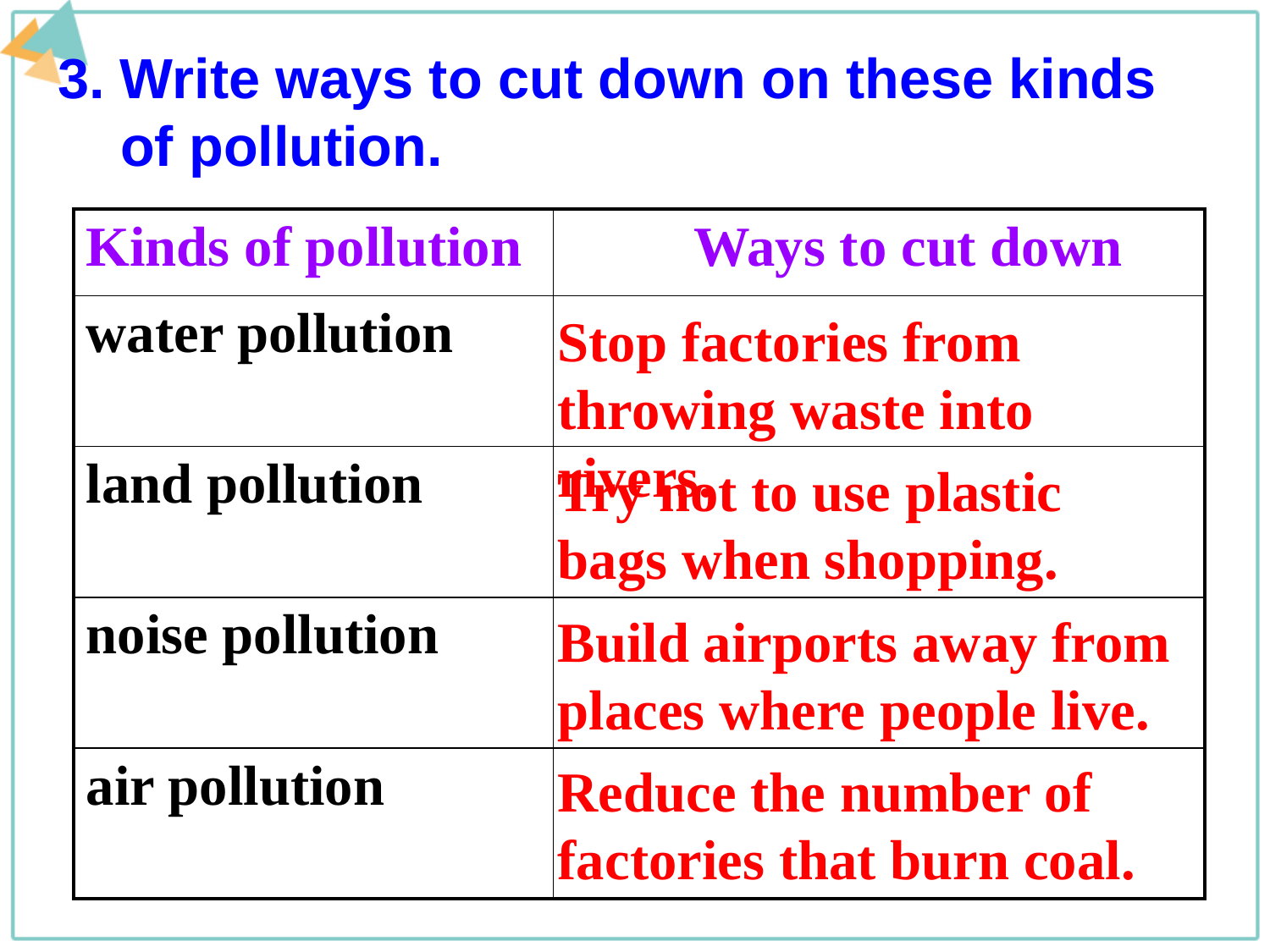

3. Write ways to cut down on these kinds
    of pollution.
| Kinds of pollution | Ways to cut down |
| --- | --- |
| water pollution |  |
| land pollution |  |
| noise pollution |  |
| air pollution |  |
Stop factories from throwing waste into rivers.
Try not to use plastic bags when shopping.
Build airports away from places where people live.
Reduce the number of factories that burn coal.